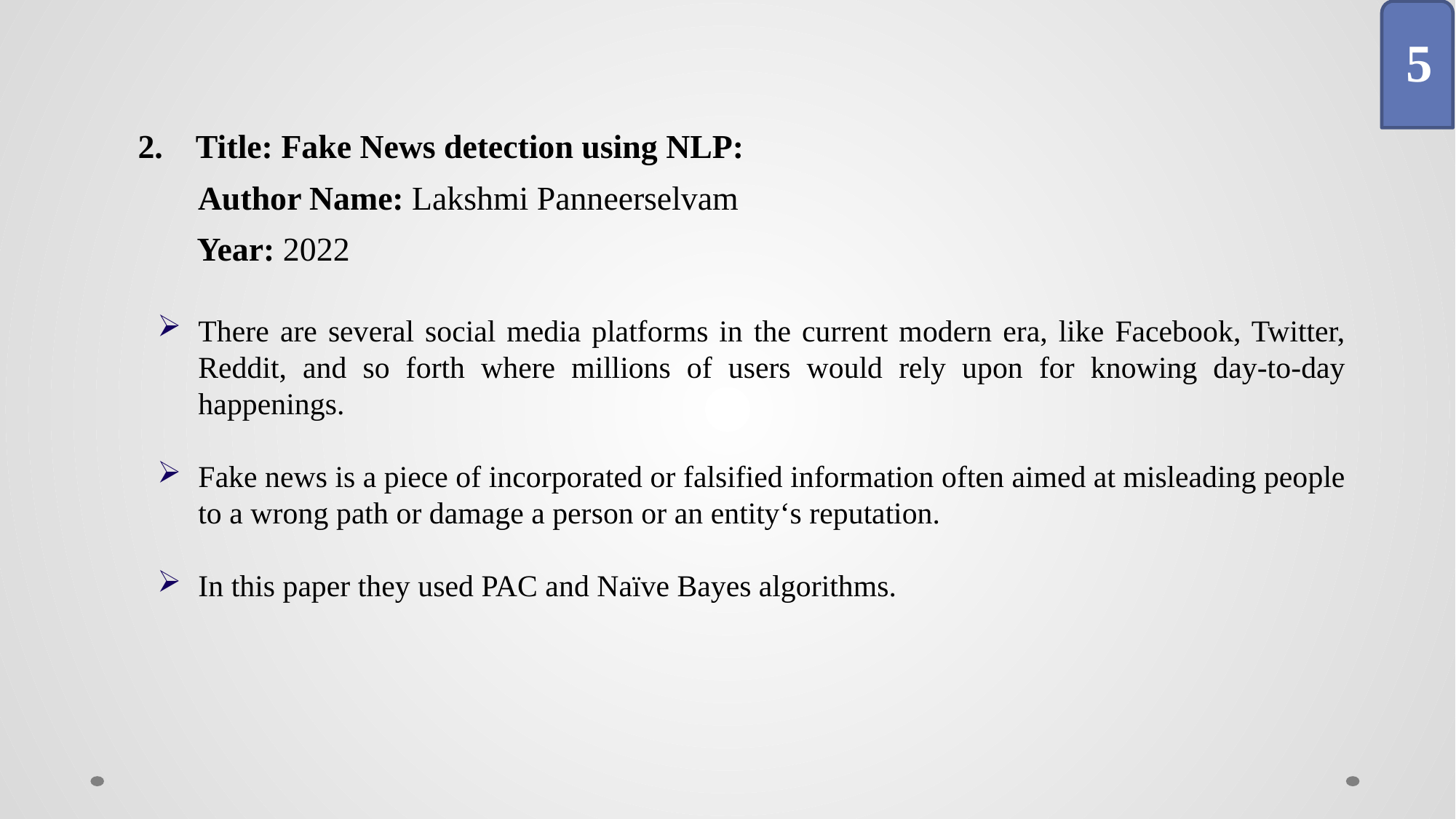

5
2.    Title: Fake News detection using NLP:
  Author Name: Lakshmi Panneerselvam
       Year: 2022
There are several social media platforms in the current modern era, like Facebook, Twitter, Reddit, and so forth where millions of users would rely upon for knowing day-to-day happenings.

Fake news is a piece of incorporated or falsified information often aimed at misleading people to a wrong path or damage a person or an entity‘s reputation.

In this paper they used PAC and Naïve Bayes algorithms.